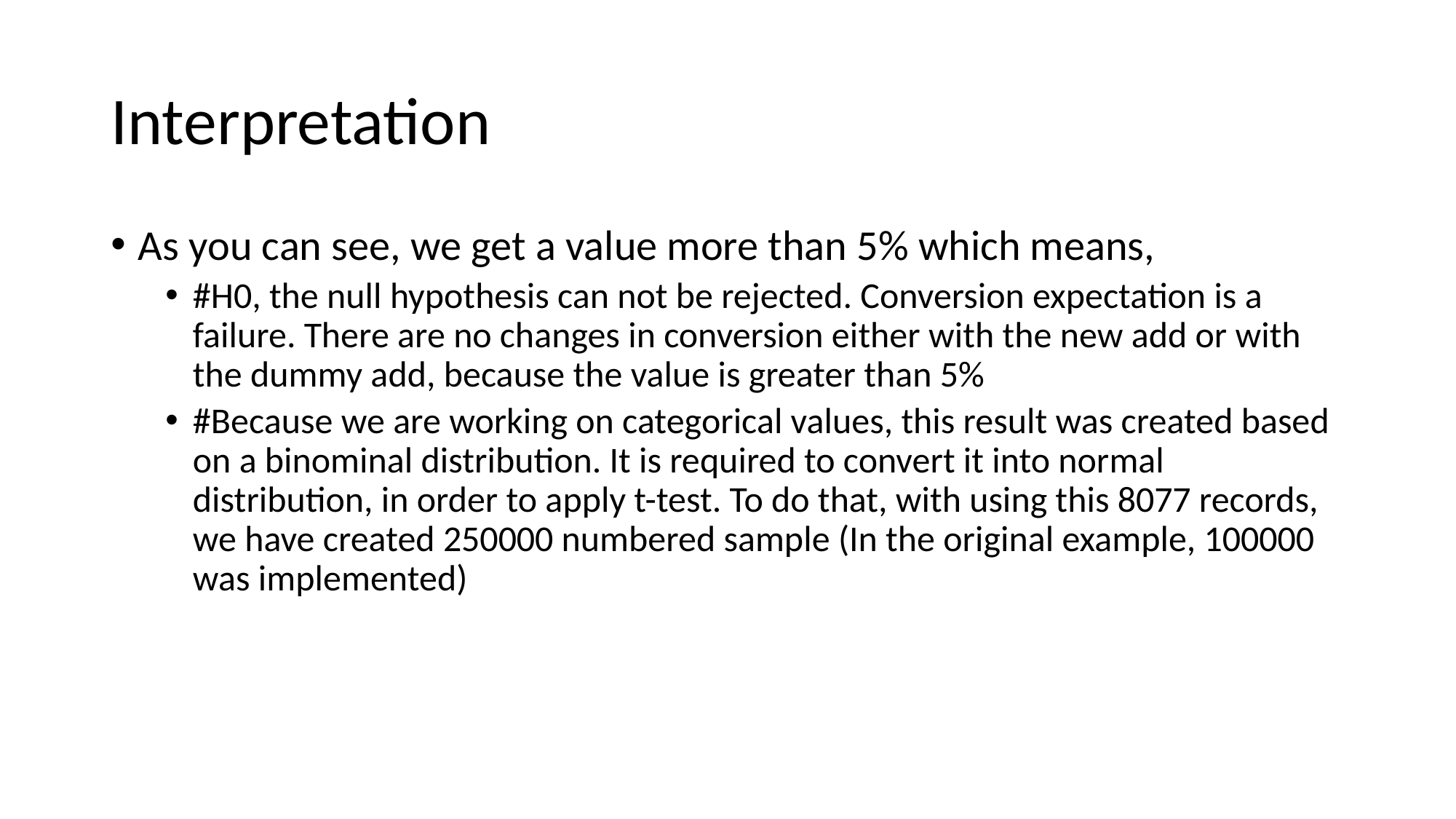

# Interpretation
As you can see, we get a value more than 5% which means,
#H0, the null hypothesis can not be rejected. Conversion expectation is a failure. There are no changes in conversion either with the new add or with the dummy add, because the value is greater than 5%
#Because we are working on categorical values, this result was created based on a binominal distribution. It is required to convert it into normal distribution, in order to apply t-test. To do that, with using this 8077 records, we have created 250000 numbered sample (In the original example, 100000 was implemented)